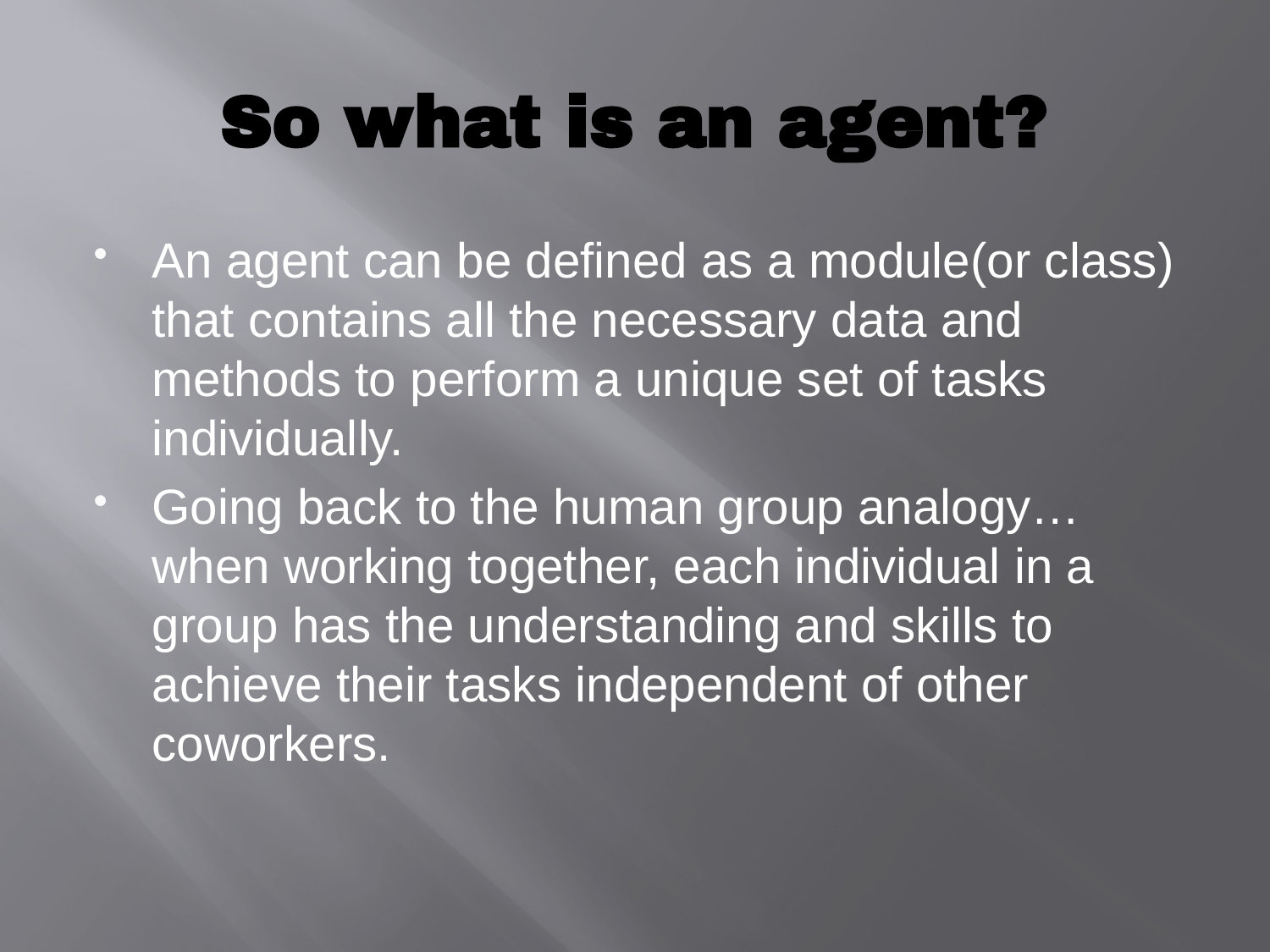

# So what is an agent?
An agent can be defined as a module(or class) that contains all the necessary data and methods to perform a unique set of tasks individually.
Going back to the human group analogy… when working together, each individual in a group has the understanding and skills to achieve their tasks independent of other coworkers.